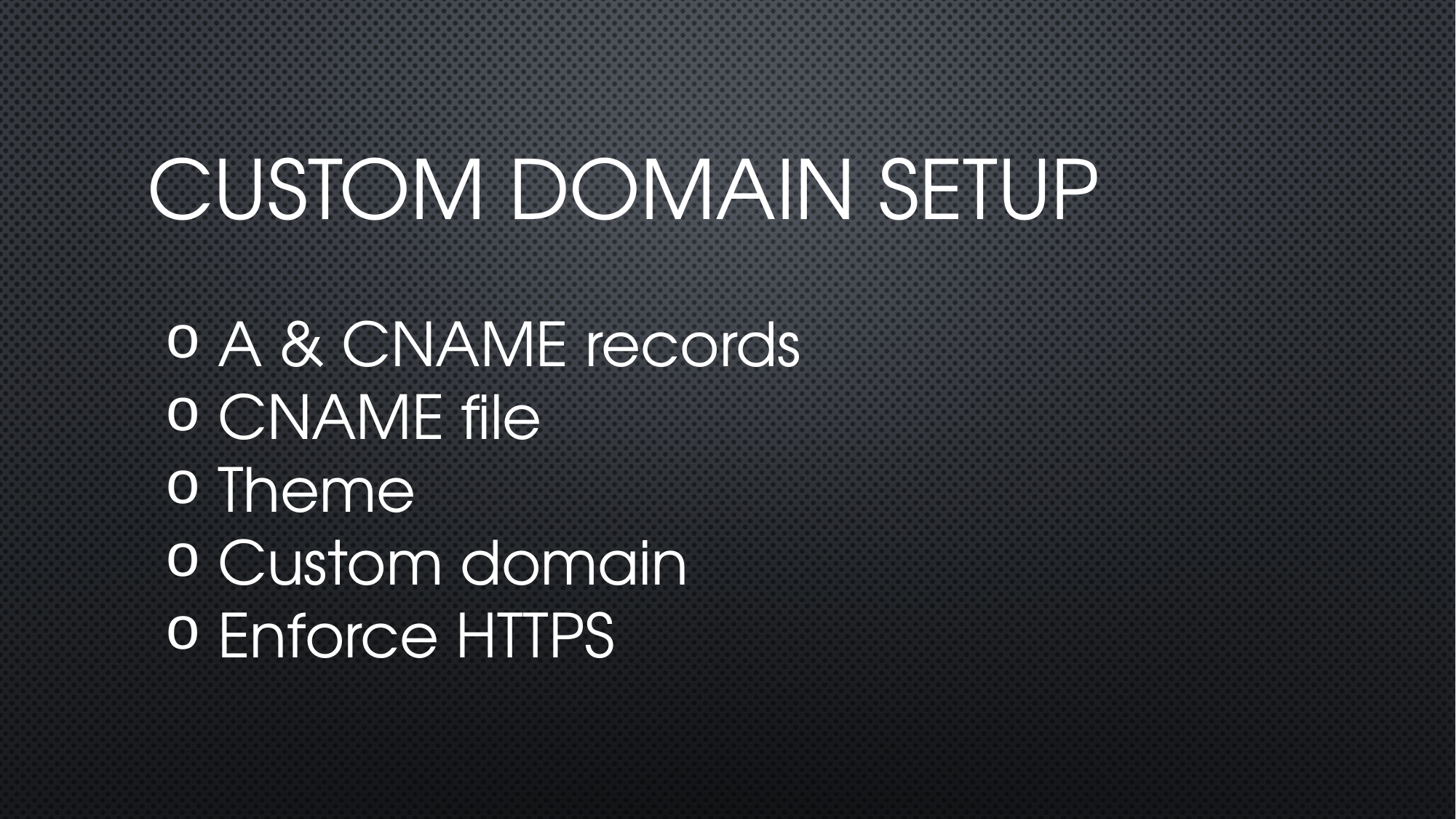

# Custom Domain SETUP
 A & CNAME records
 CNAME file
 Theme
 Custom domain
 Enforce HTTPS